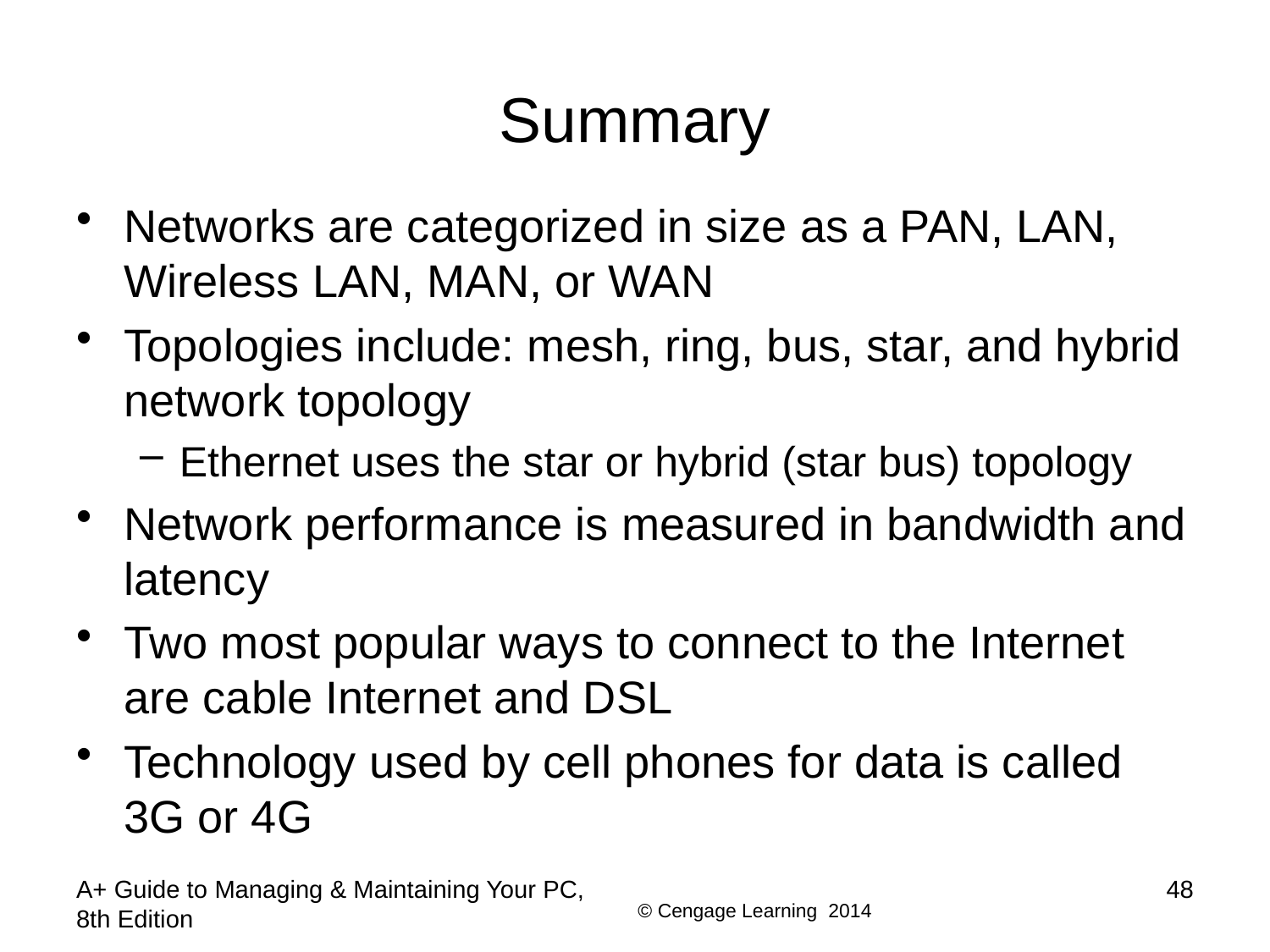

# Summary
Networks are categorized in size as a PAN, LAN, Wireless LAN, MAN, or WAN
Topologies include: mesh, ring, bus, star, and hybrid network topology
Ethernet uses the star or hybrid (star bus) topology
Network performance is measured in bandwidth and latency
Two most popular ways to connect to the Internet are cable Internet and DSL
Technology used by cell phones for data is called 3G or 4G
A+ Guide to Managing & Maintaining Your PC, 8th Edition
48